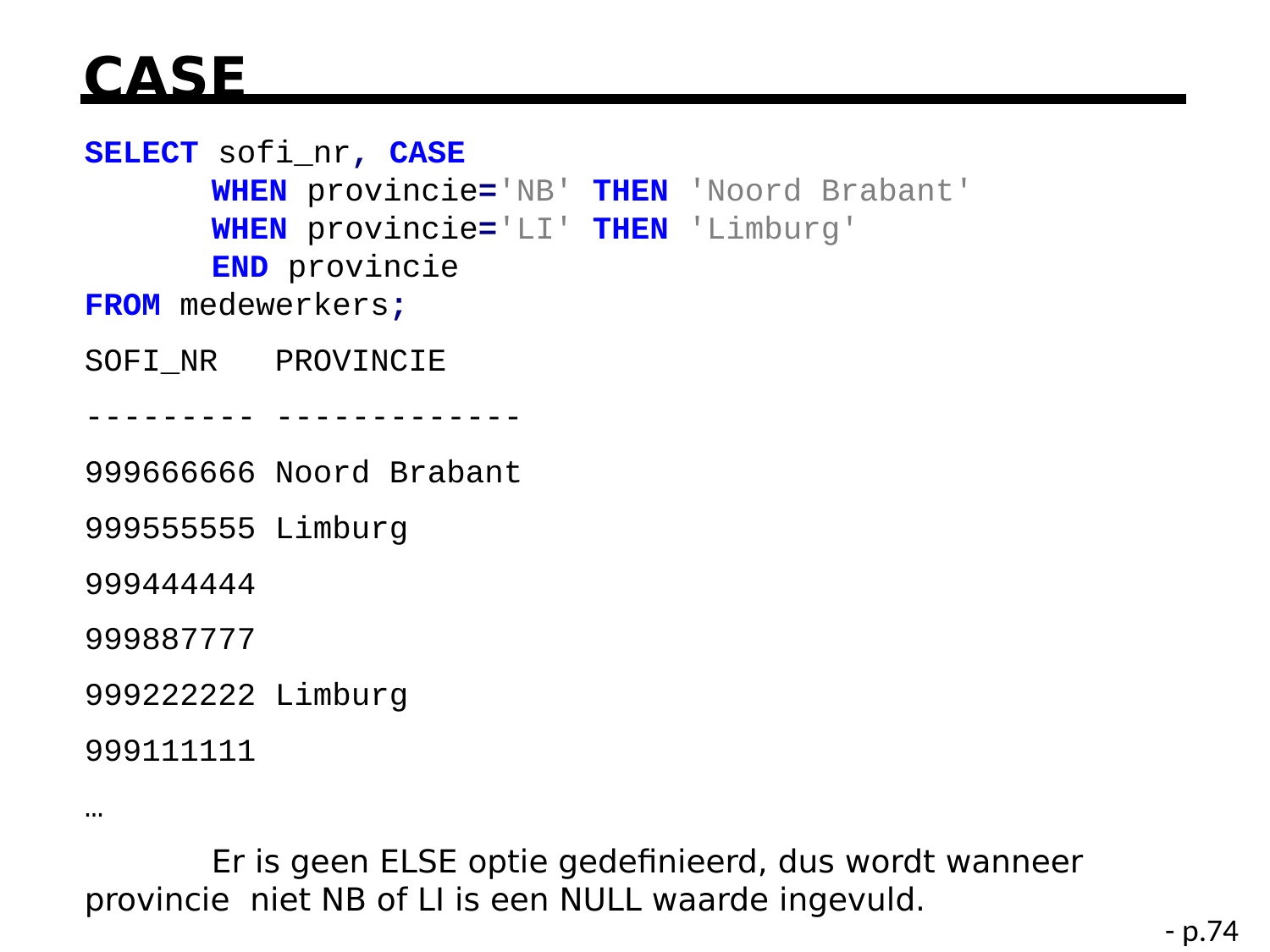

# CASE
SELECT sofi_nr, CASE
	WHEN provincie='NB' THEN 'Noord Brabant'
	WHEN provincie='LI' THEN 'Limburg'
	END provincie
FROM medewerkers;
SOFI_NR   PROVINCIE
--------- -------------
999666666 Noord Brabant
999555555 Limburg
999444444
999887777
999222222 Limburg
999111111
…
	Er is geen ELSE optie gedefinieerd, dus wordt wanneer provincie  niet NB of LI is een NULL waarde ingevuld.

- p.74